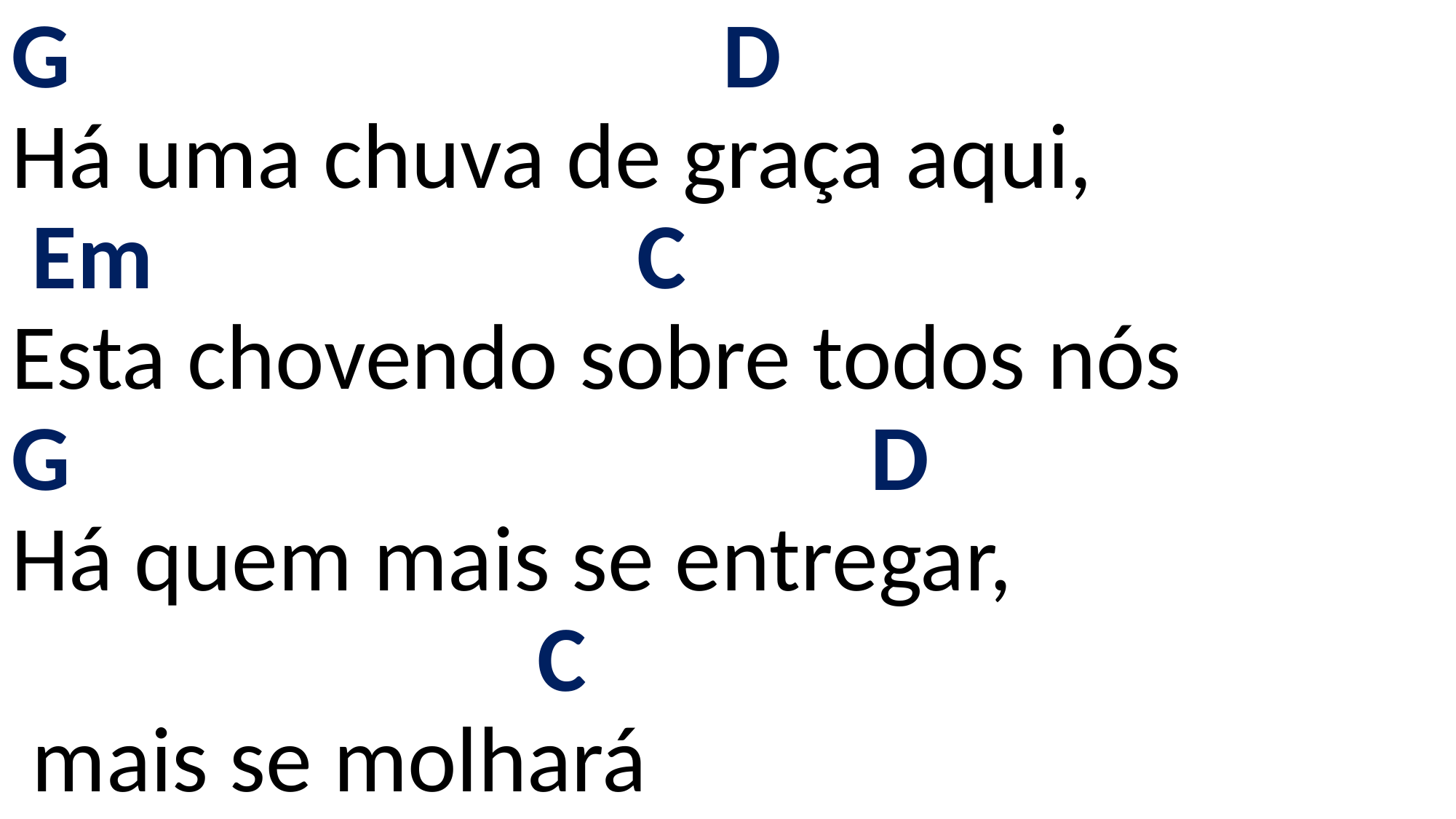

# G                               D Há uma chuva de graça aqui, Em                       C Esta chovendo sobre todos nós G                                      D Há quem mais se entregar, C mais se molhará